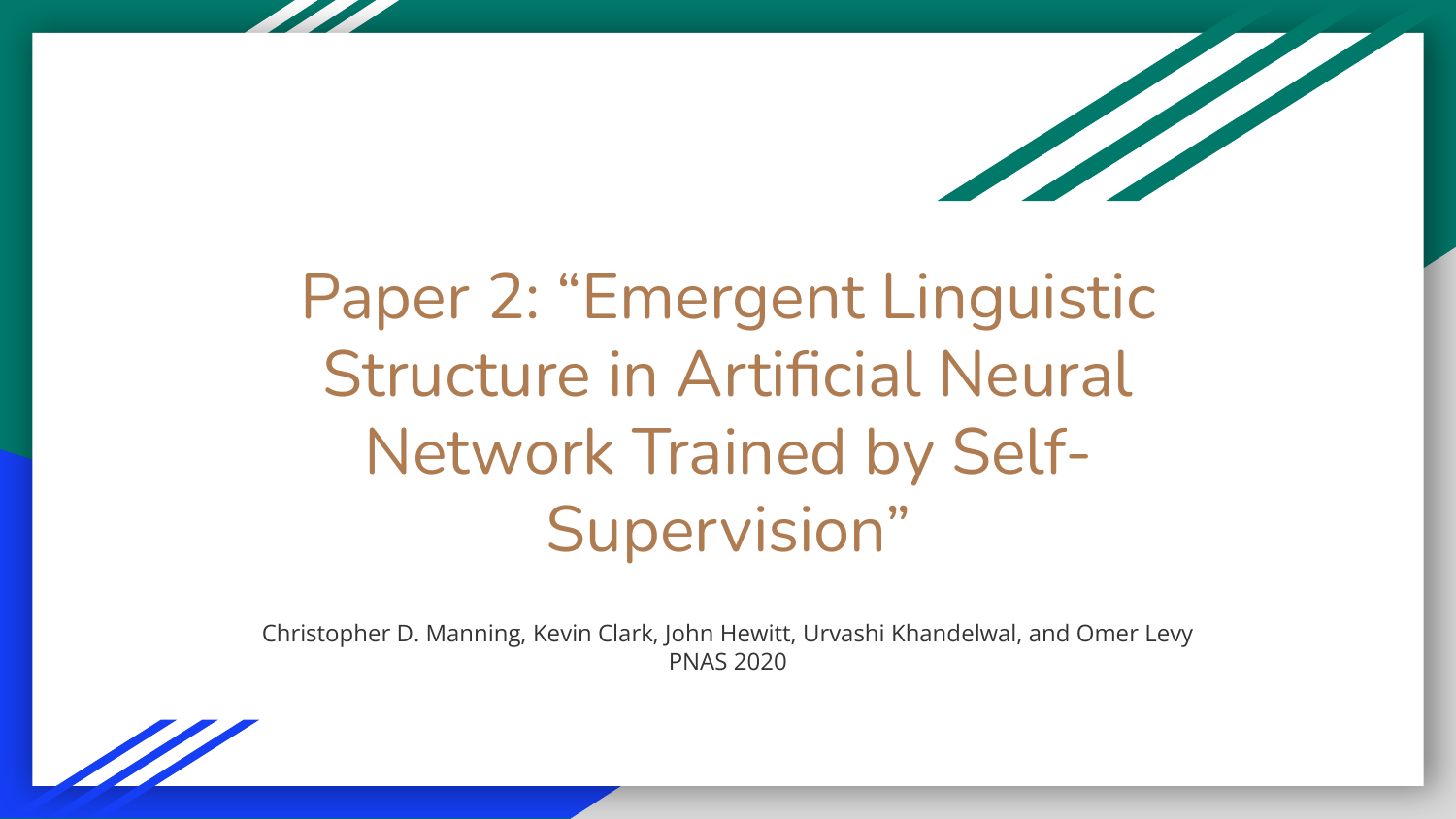

# Paper 2: “Emergent Linguistic Structure in Artificial Neural Network Trained by Self-Supervision”
Christopher D. Manning, Kevin Clark, John Hewitt, Urvashi Khandelwal, and Omer Levy
PNAS 2020